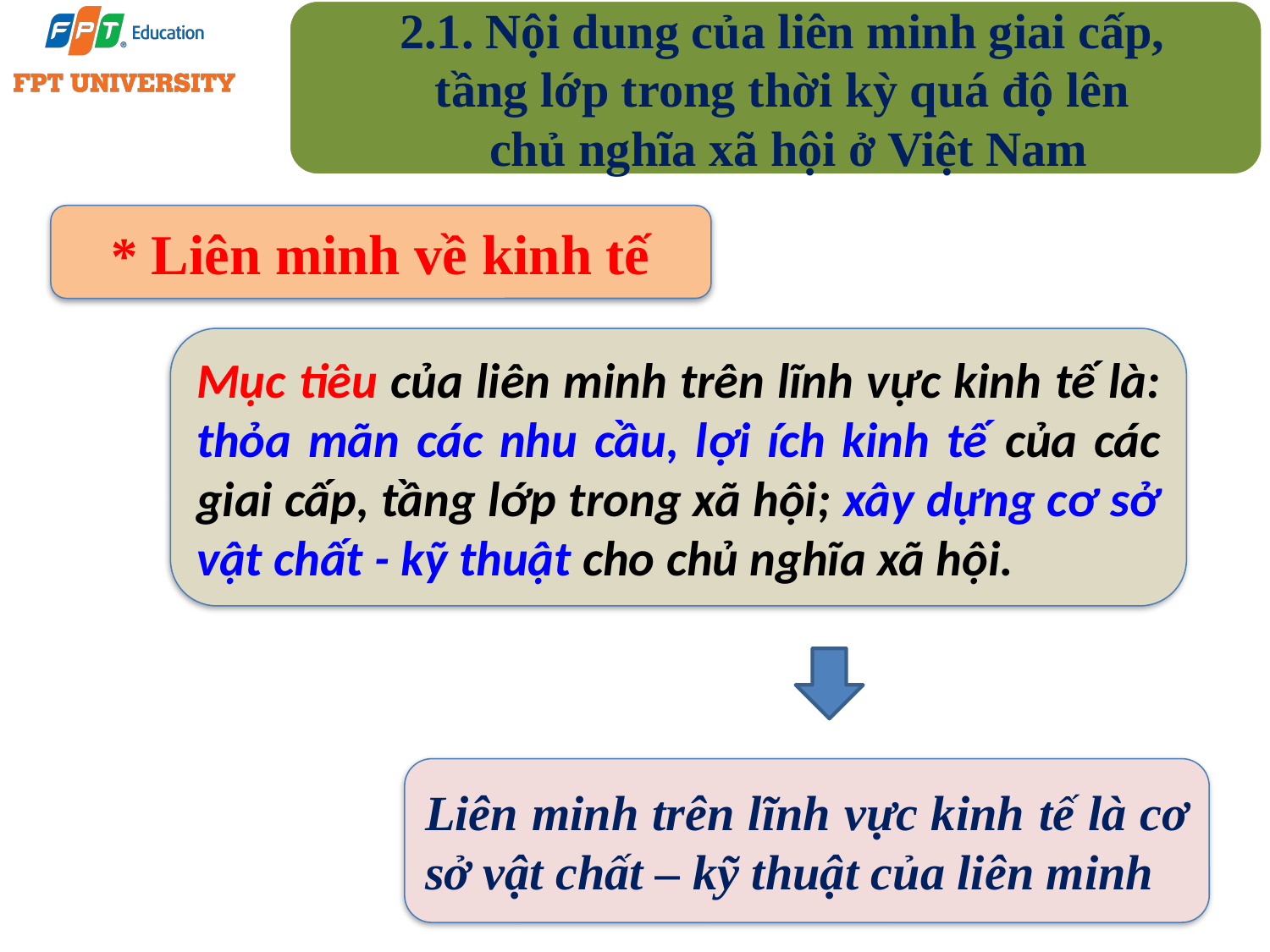

2.1. Nội dung của liên minh giai cấp,
tầng lớp trong thời kỳ quá độ lên
chủ nghĩa xã hội ở Việt Nam

* Liên minh về kinh tế

Mục tiêu của liên minh trên lĩnh vực kinh tế là: thỏa mãn các nhu cầu, lợi ích kinh tế của các giai cấp, tầng lớp trong xã hội; xây dựng cơ sở vật chất - kỹ thuật cho chủ nghĩa xã hội.

Liên minh trên lĩnh vực kinh tế là cơ sở vật chất – kỹ thuật của liên minh